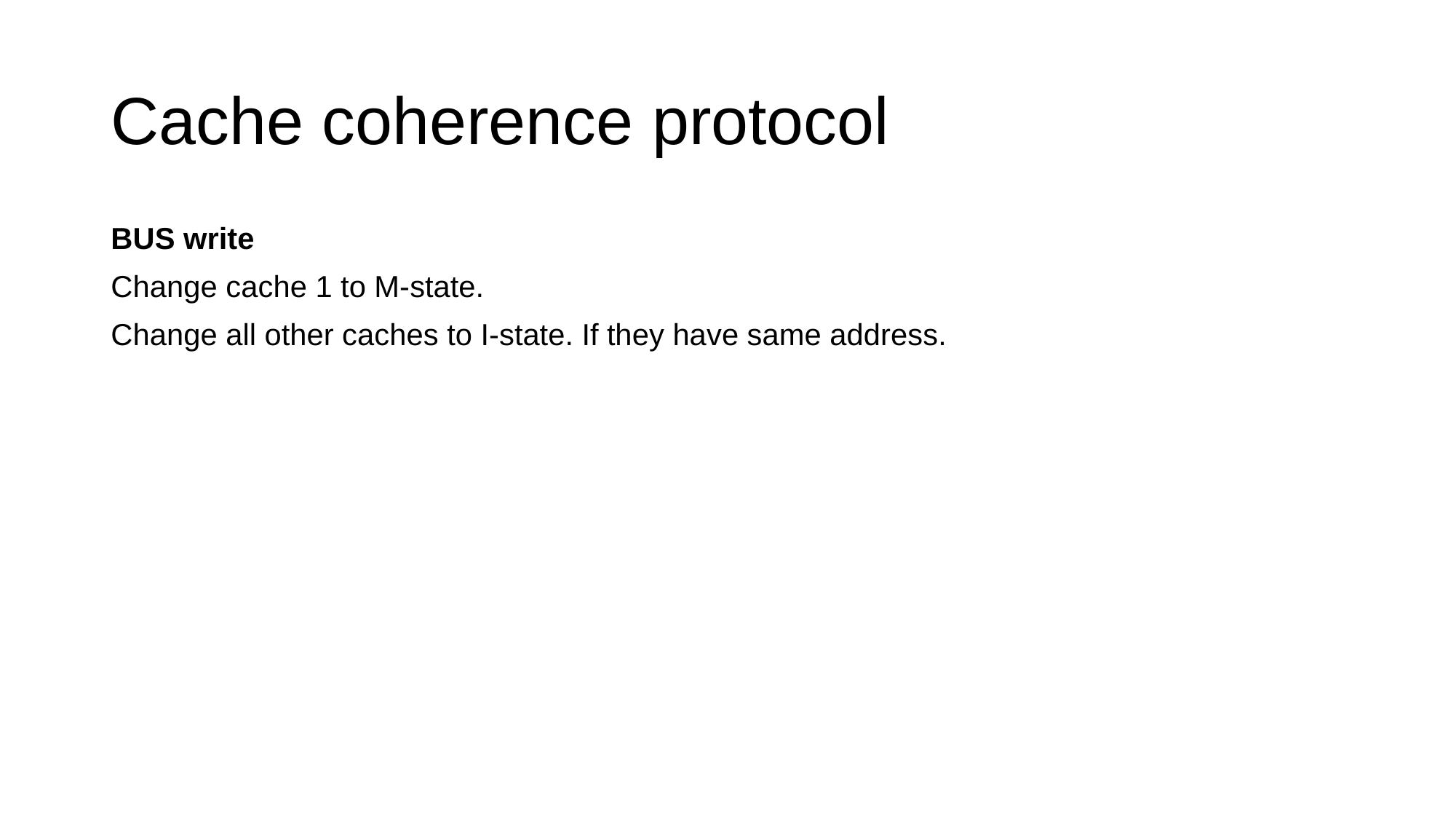

# Cache coherence protocol
BUS write
Change cache 1 to M-state.
Change all other caches to I-state. If they have same address.